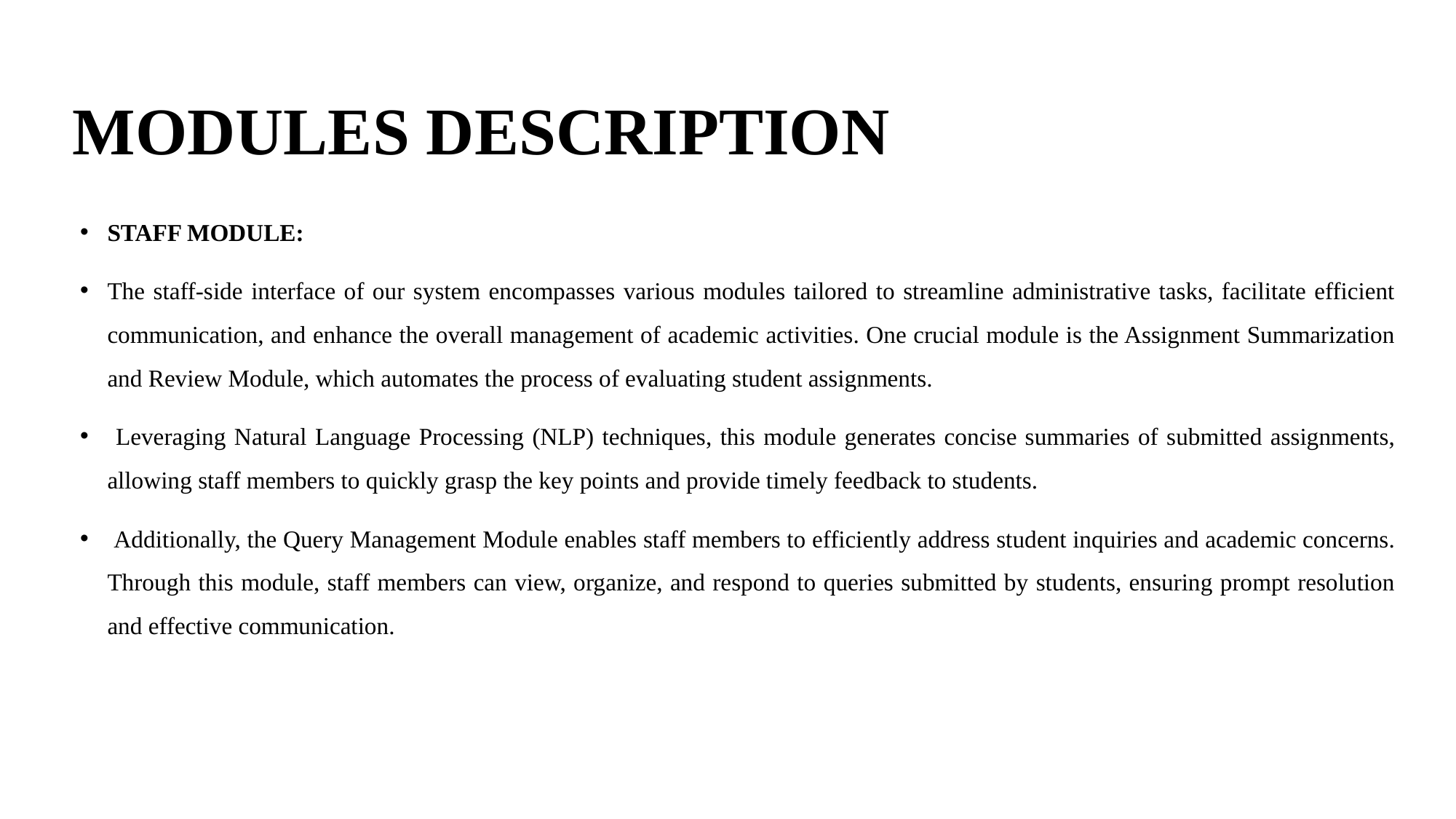

# MODULES DESCRIPTION
STAFF MODULE:
The staff-side interface of our system encompasses various modules tailored to streamline administrative tasks, facilitate efficient communication, and enhance the overall management of academic activities. One crucial module is the Assignment Summarization and Review Module, which automates the process of evaluating student assignments.
 Leveraging Natural Language Processing (NLP) techniques, this module generates concise summaries of submitted assignments, allowing staff members to quickly grasp the key points and provide timely feedback to students.
 Additionally, the Query Management Module enables staff members to efficiently address student inquiries and academic concerns. Through this module, staff members can view, organize, and respond to queries submitted by students, ensuring prompt resolution and effective communication.